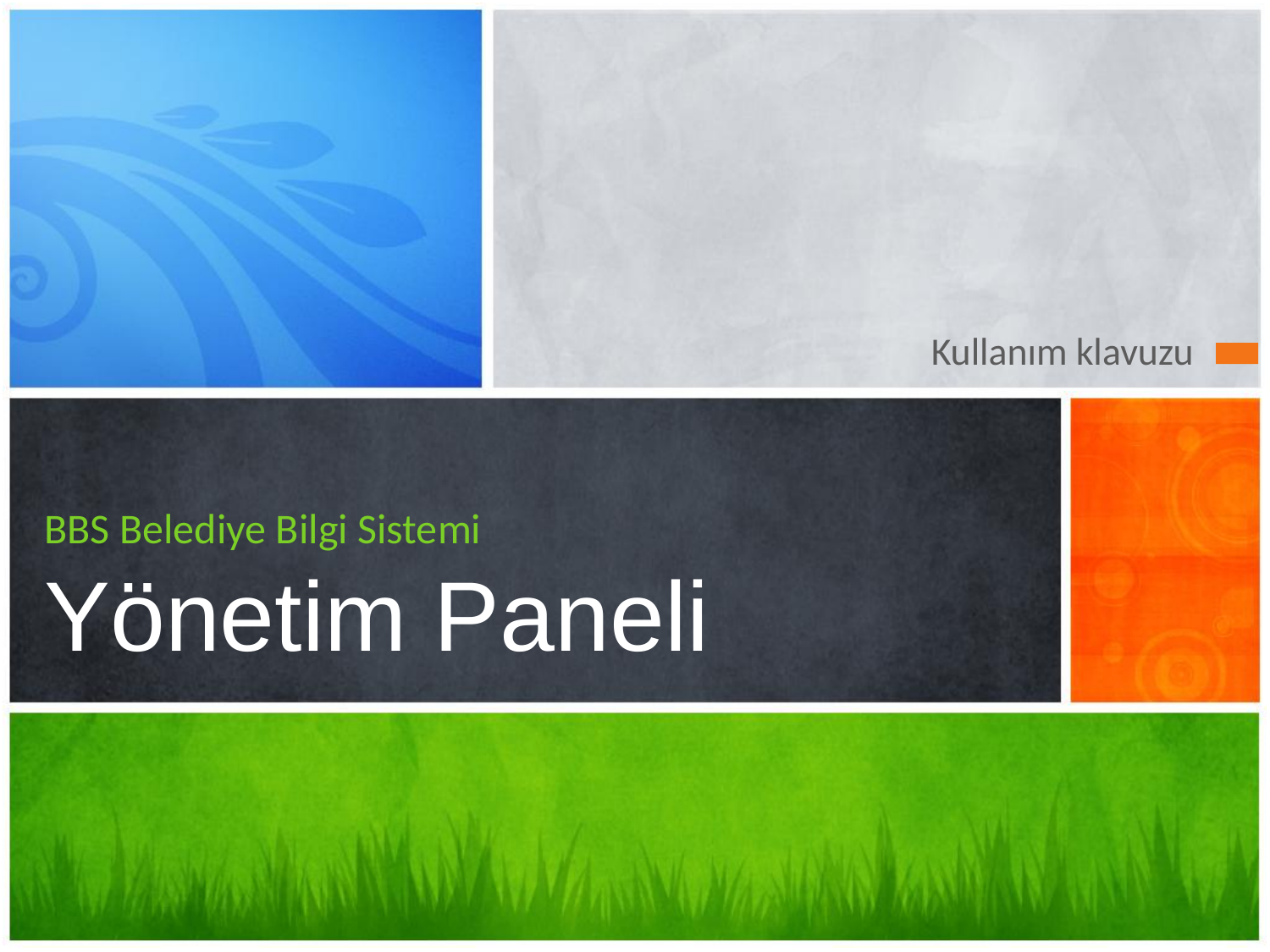

Kullanım klavuzu
# BBS Belediye Bilgi Sistemi Yönetim Paneli